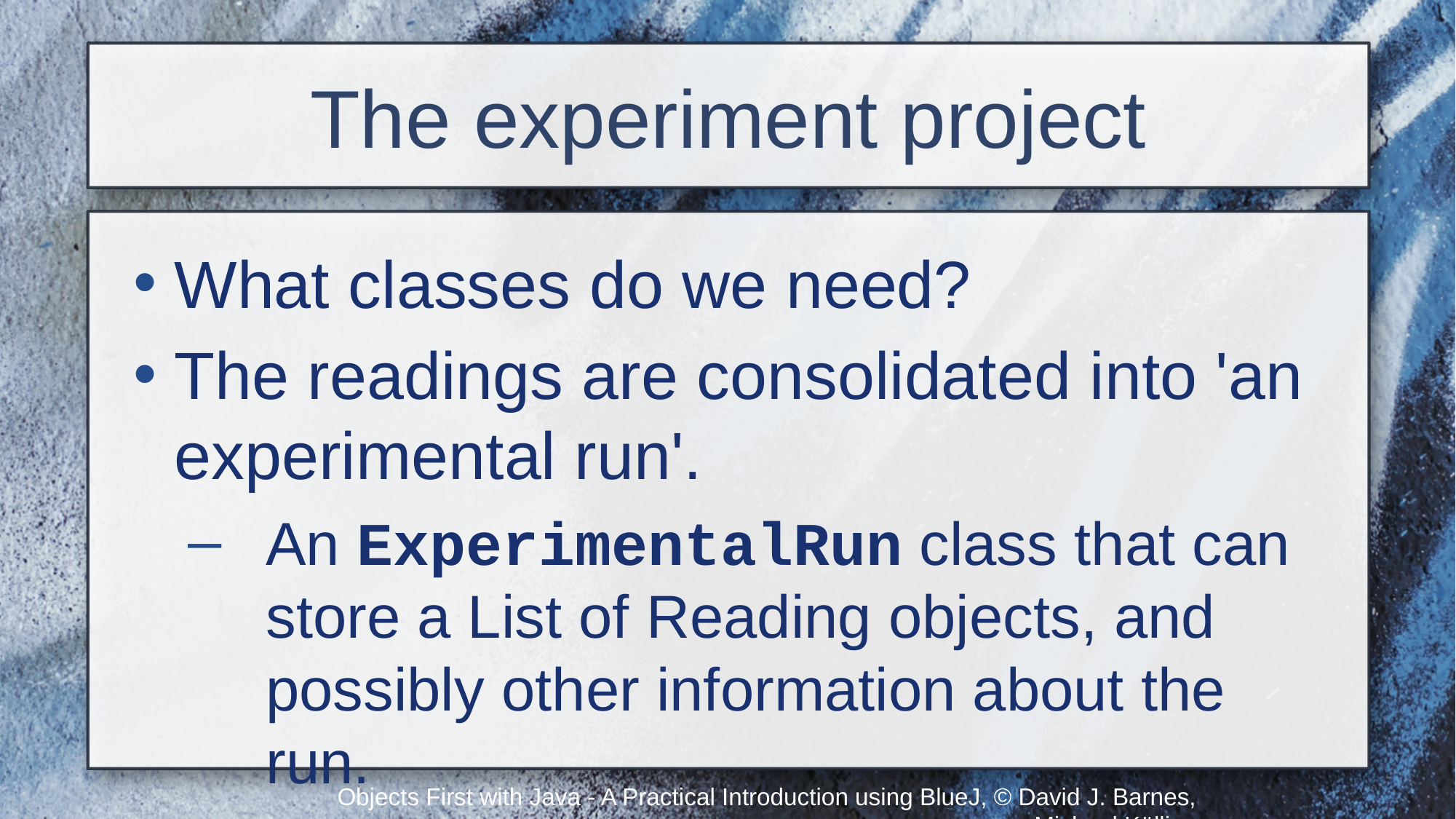

# The experiment project
What classes do we need?
The readings are consolidated into 'an experimental run'.
An ExperimentalRun class that can store a List of Reading objects, and possibly other information about the run.